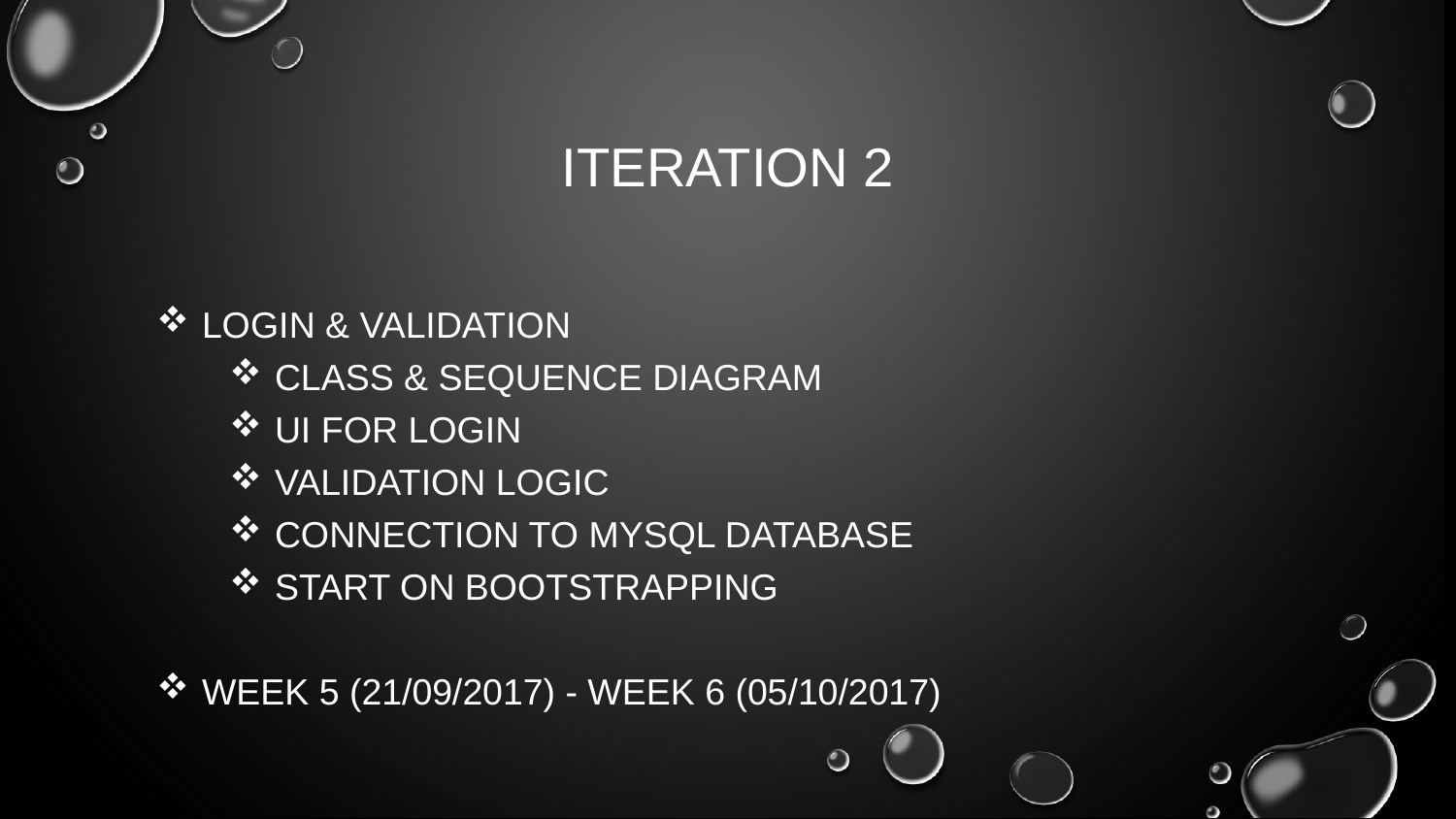

# ITERATION 2
LOGIN & VALIDATION
CLASS & SEQUENCE DIAGRAM
UI FOR LOGIN
VALIDATION LOGIC
CONNECTION TO MYSQL DATABASE
START ON BOOTSTRAPPING
WEEK 5 (21/09/2017) - WEEK 6 (05/10/2017)